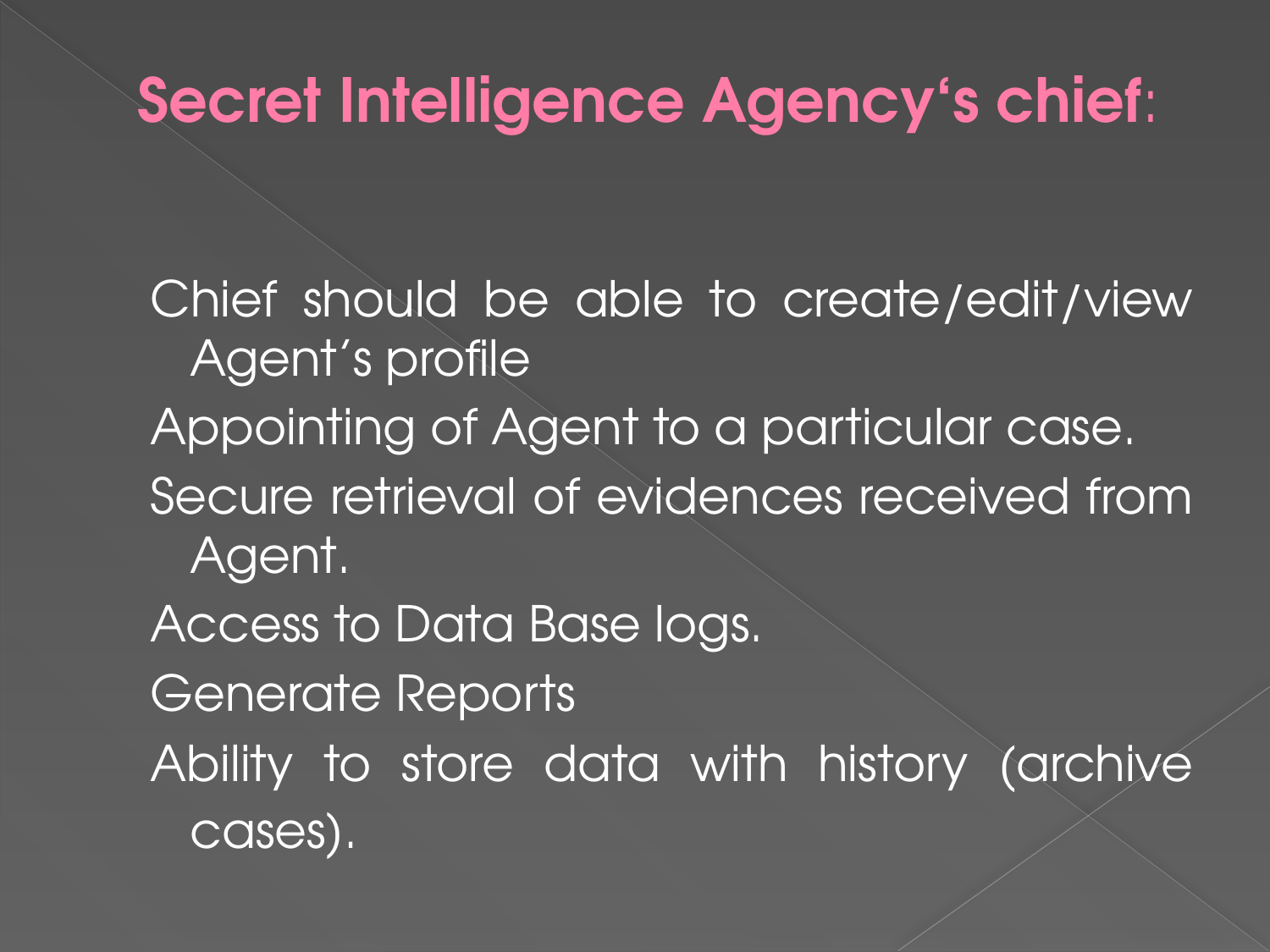

# Secret Intelligence Agency‘s chief:
Chief should be able to create/edit/view Agent’s profile
Appointing of Agent to a particular case.
Secure retrieval of evidences received from Agent.
Access to Data Base logs.
Generate Reports
Ability to store data with history (archive cases).